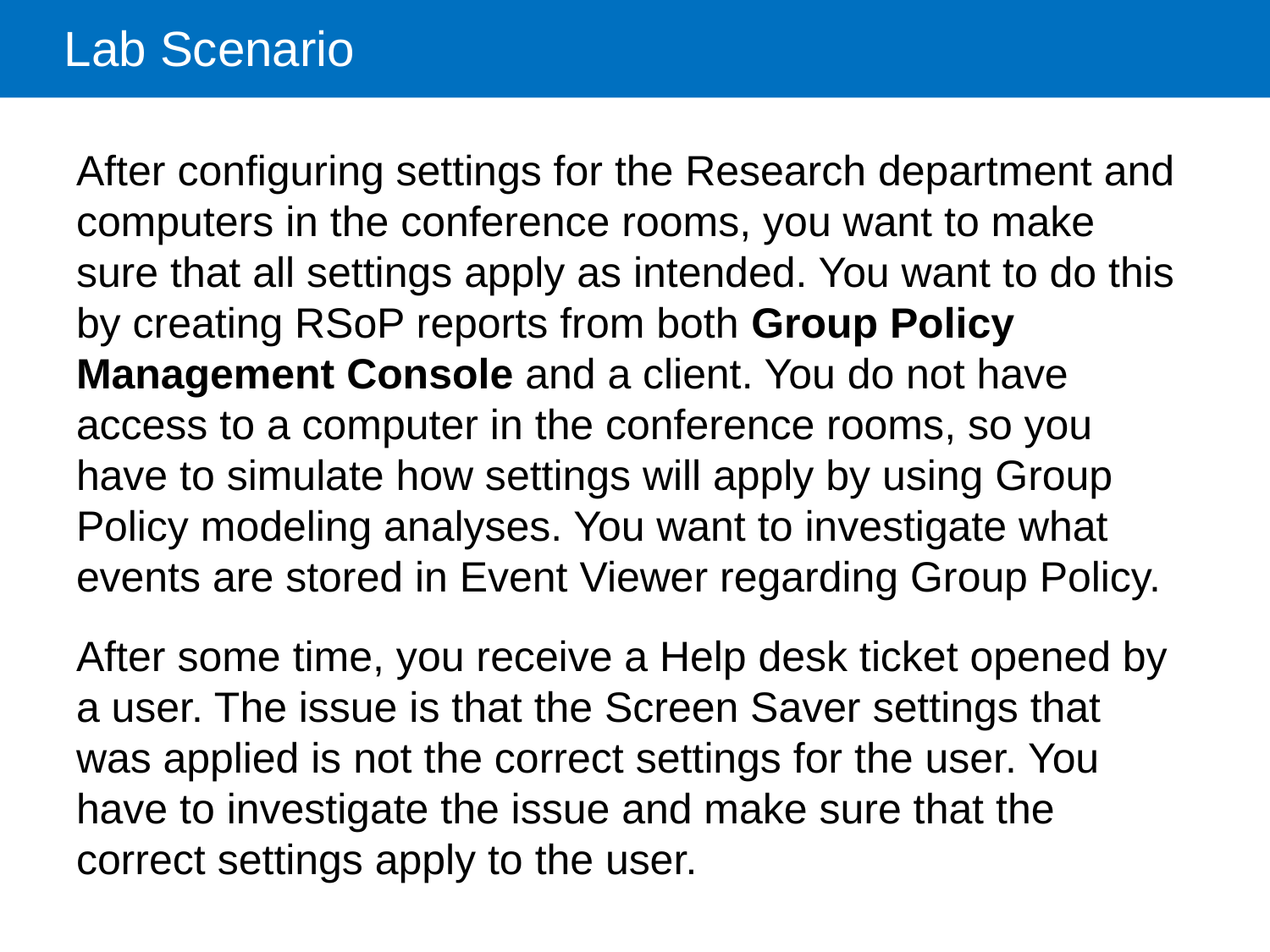

# Lab Scenario
After configuring settings for the Research department and computers in the conference rooms, you want to make sure that all settings apply as intended. You want to do this by creating RSoP reports from both Group Policy Management Console and a client. You do not have access to a computer in the conference rooms, so you have to simulate how settings will apply by using Group Policy modeling analyses. You want to investigate what events are stored in Event Viewer regarding Group Policy.
After some time, you receive a Help desk ticket opened by a user. The issue is that the Screen Saver settings that was applied is not the correct settings for the user. You have to investigate the issue and make sure that the correct settings apply to the user.